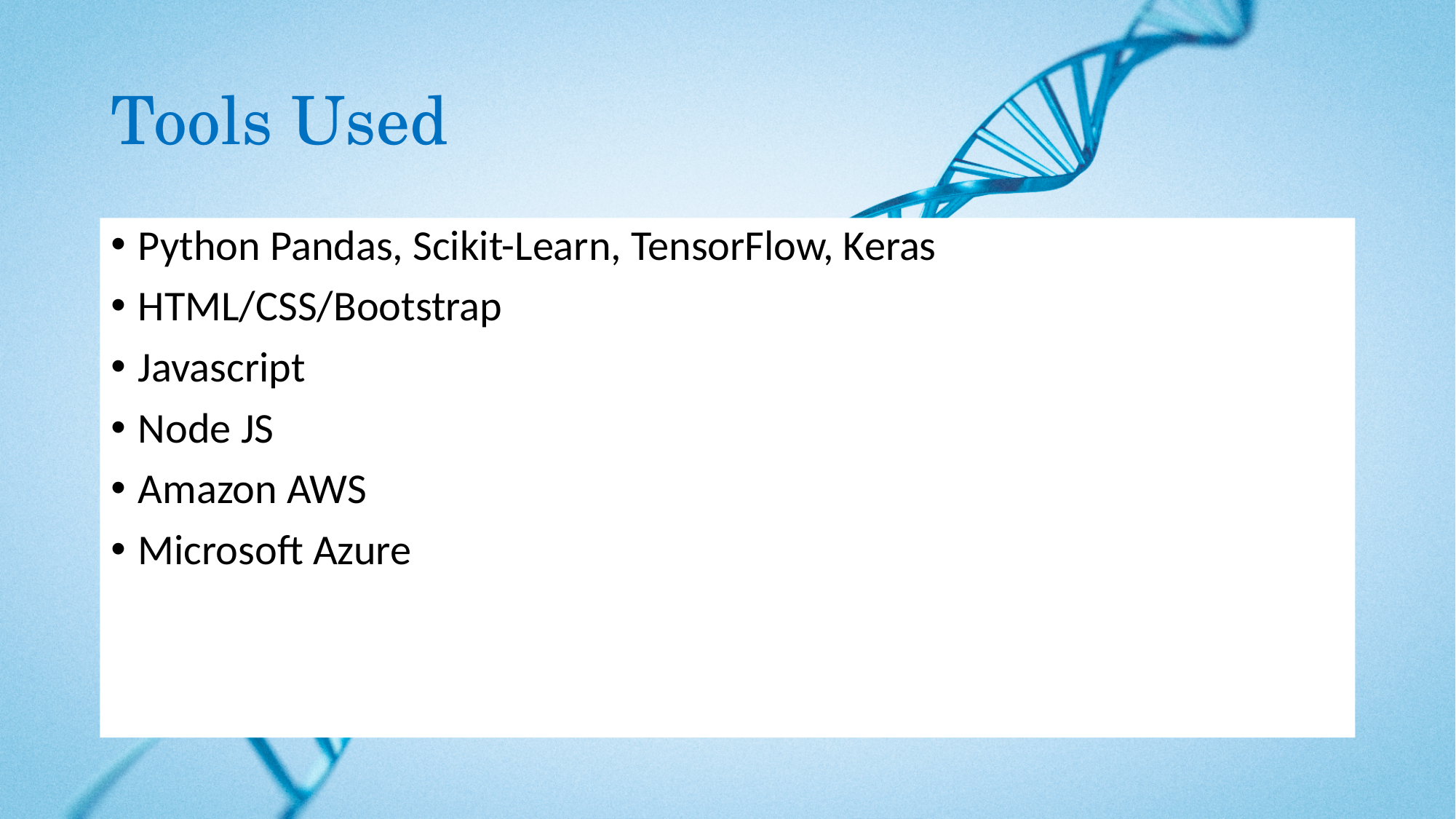

# Tools Used
Python Pandas, Scikit-Learn, TensorFlow, Keras
HTML/CSS/Bootstrap
Javascript
Node JS
Amazon AWS
Microsoft Azure